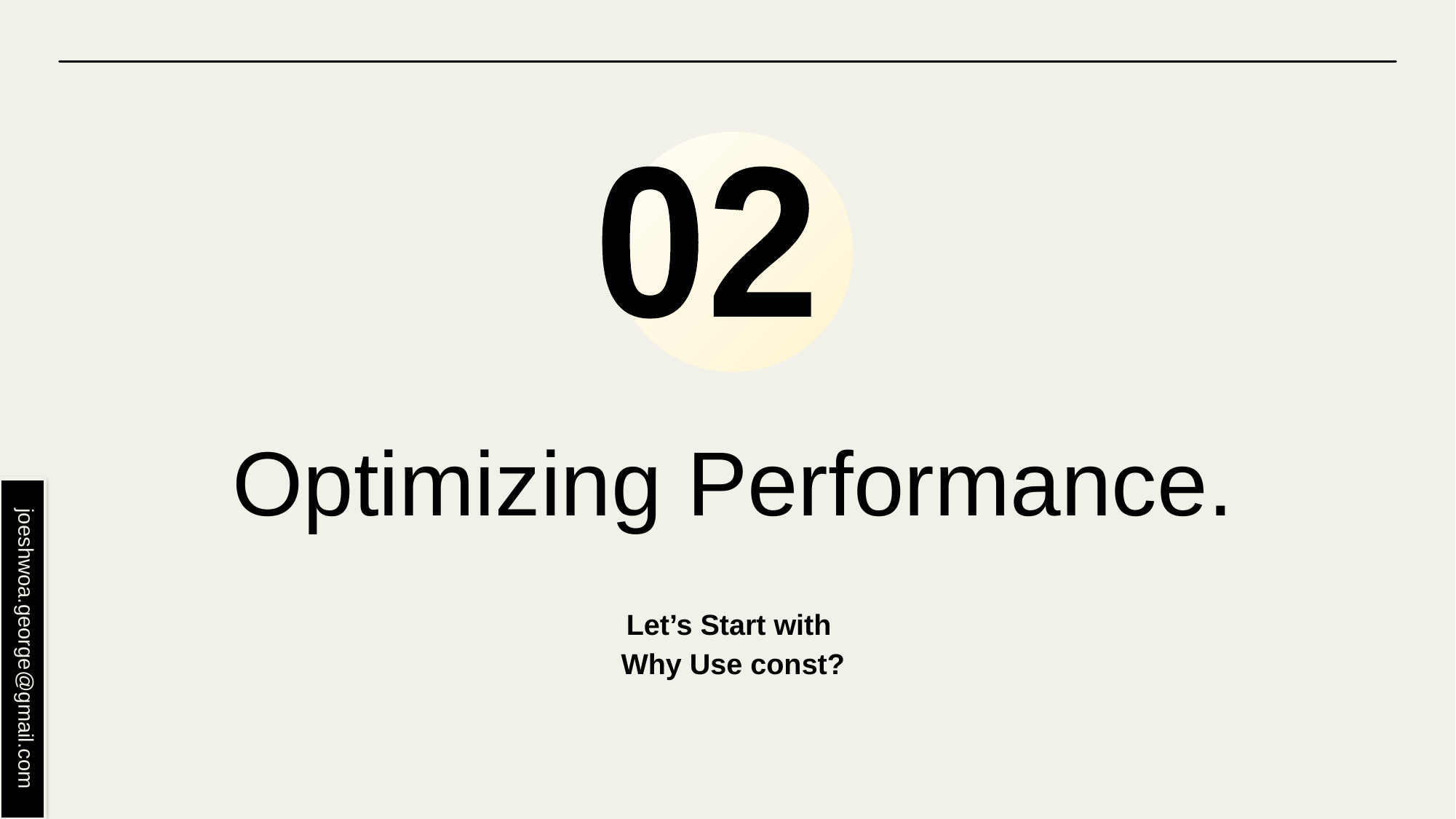

02
# Optimizing Performance.
Let’s Start with
Why Use const?
joeshwoa.george@gmail.com